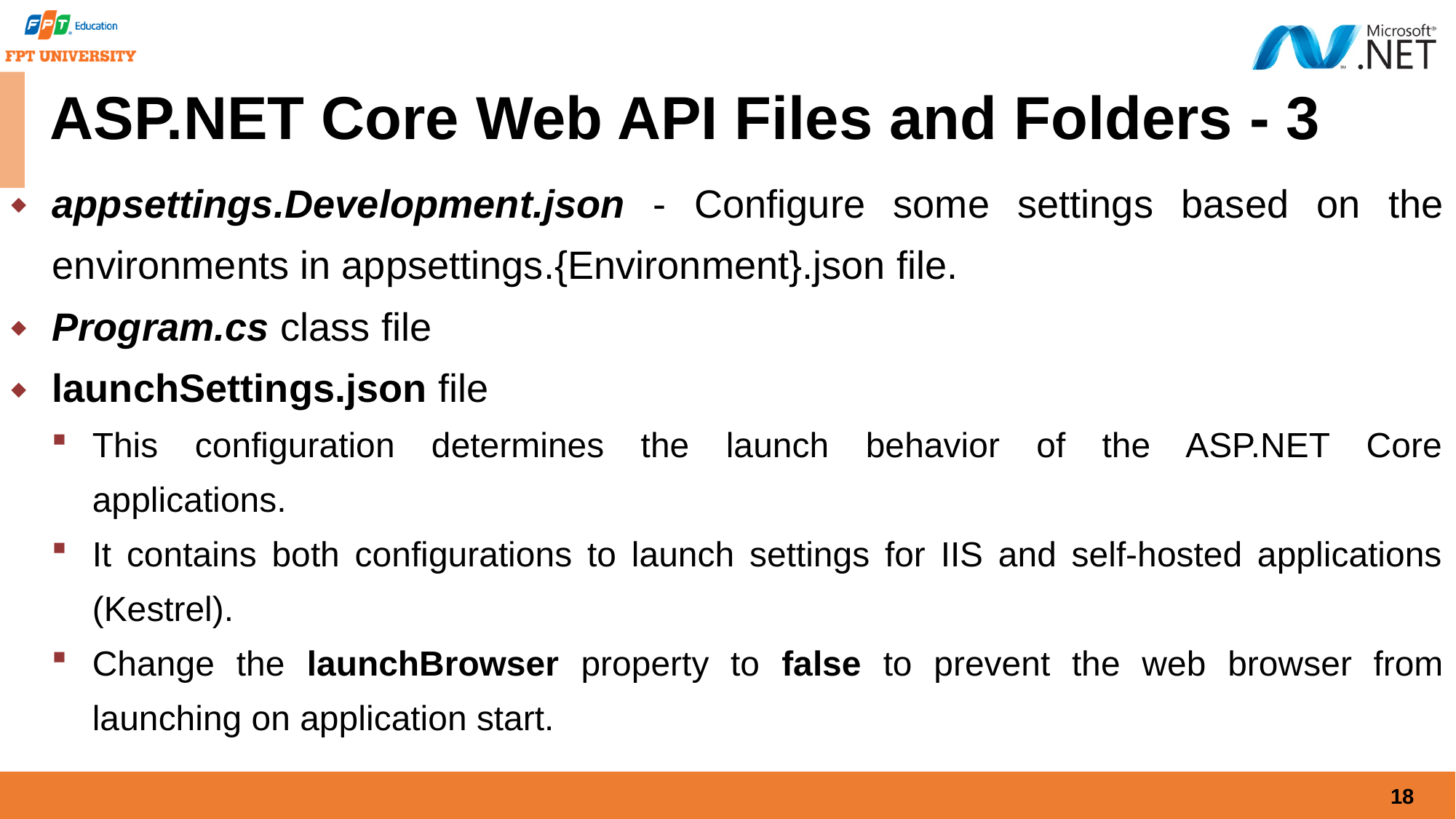

# ASP.NET Core Web API Files and Folders - 3
appsettings.Development.json - Configure some settings based on the environments in appsettings.{Environment}.json file.
Program.cs class file
launchSettings.json file
This configuration determines the launch behavior of the ASP.NET Core
applications.
It contains both configurations to launch settings for IIS and self-hosted applications (Kestrel).
Change the launchBrowser property to false to prevent the web browser from launching on application start.
18